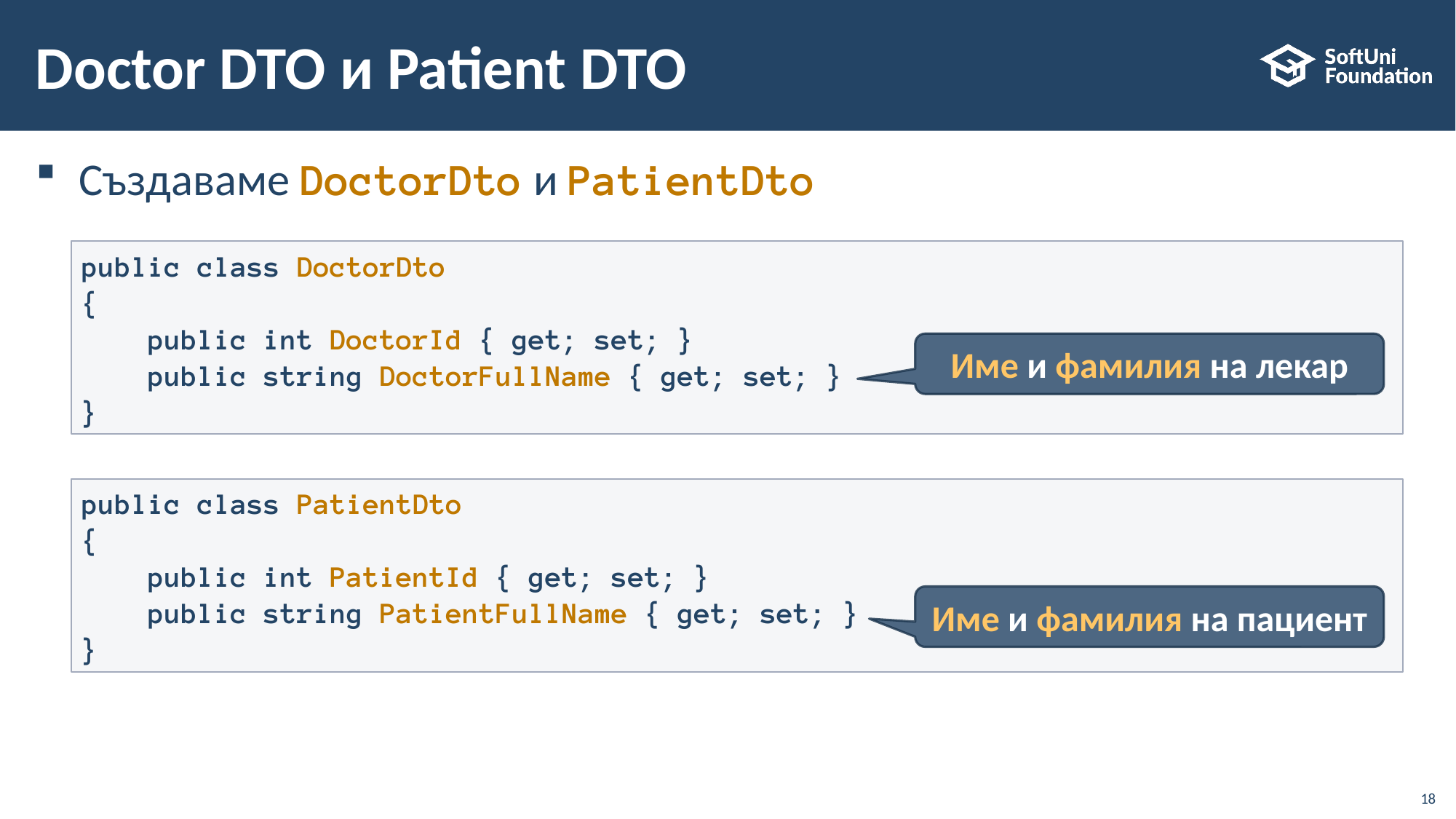

# Doctor DTO и Patient DTO
Създаваме DoctorDto и PatientDto
public class DoctorDto
{
    public int DoctorId { get; set; }
    public string DoctorFullName { get; set; }
}
Име и фамилия на лекар
public class PatientDto
{
    public int PatientId { get; set; }
    public string PatientFullName { get; set; }
}
Име и фамилия на пациент
18